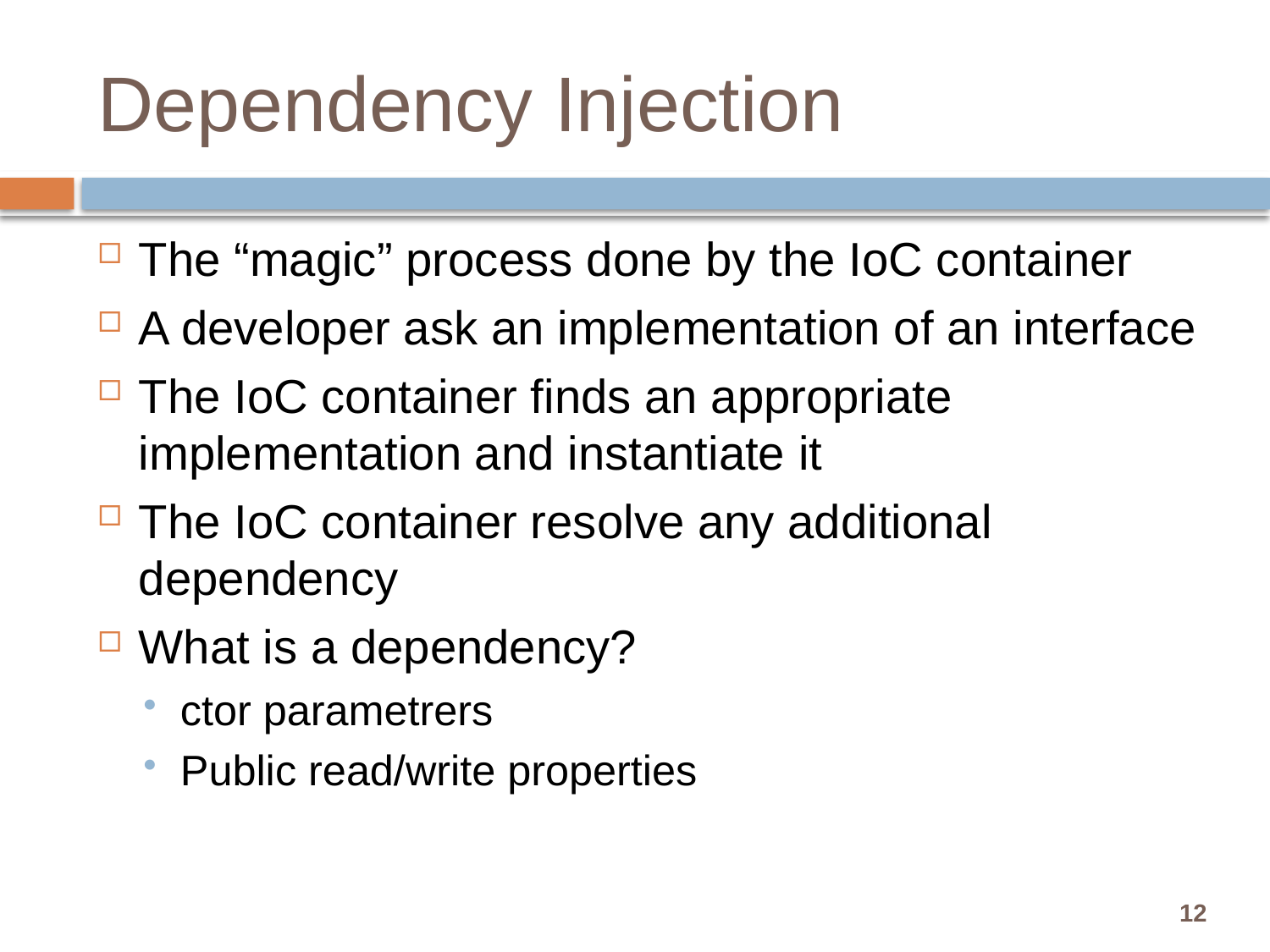

# Dependency Injection
The “magic” process done by the IoC container
A developer ask an implementation of an interface
The IoC container finds an appropriate implementation and instantiate it
The IoC container resolve any additional dependency
What is a dependency?
ctor parametrers
Public read/write properties